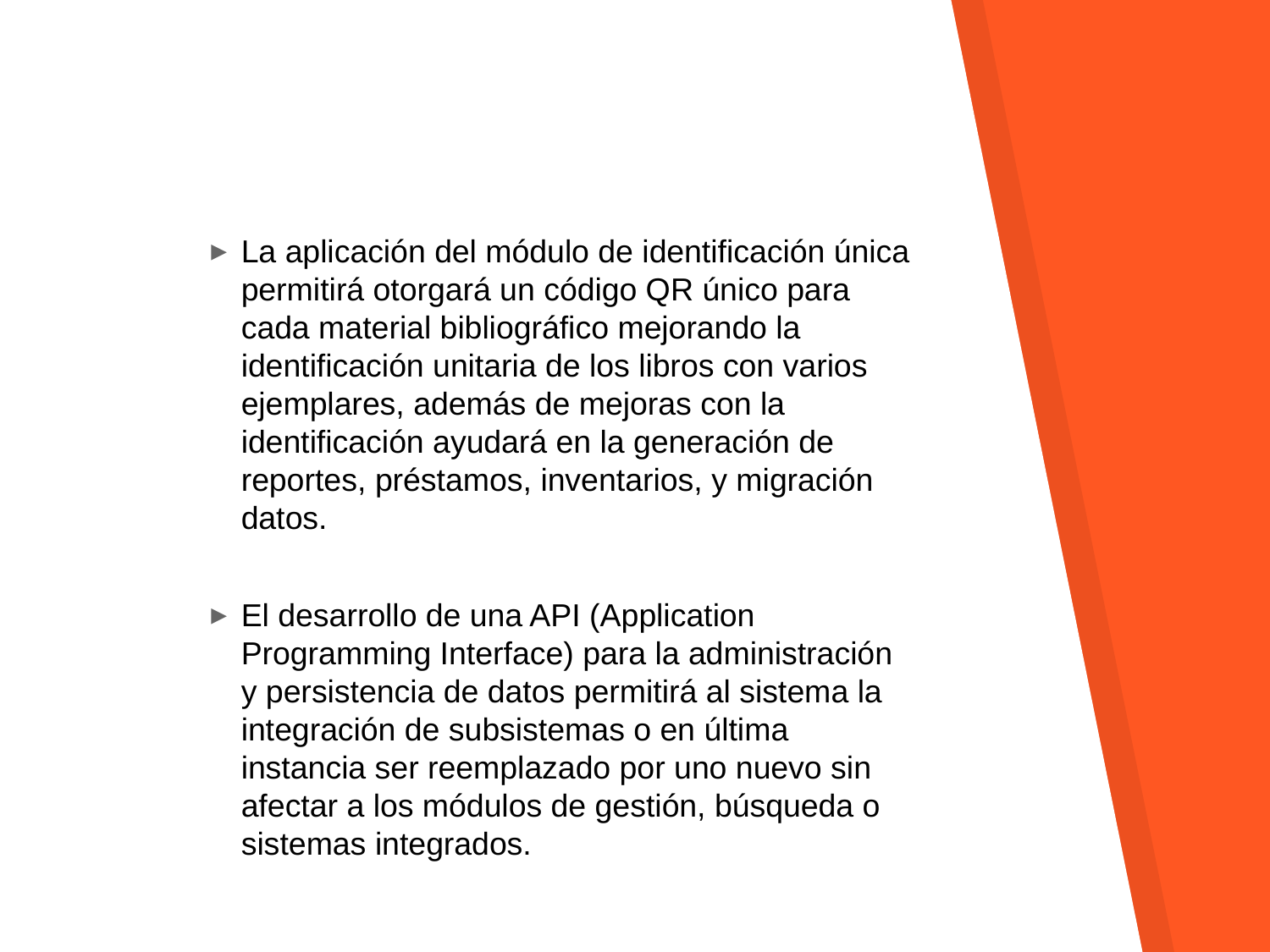

La aplicación del módulo de identificación única permitirá otorgará un código QR único para cada material bibliográfico mejorando la identificación unitaria de los libros con varios ejemplares, además de mejoras con la identificación ayudará en la generación de reportes, préstamos, inventarios, y migración datos.

El desarrollo de una API (Application Programming Interface) para la administración y persistencia de datos permitirá al sistema la integración de subsistemas o en última instancia ser reemplazado por uno nuevo sin afectar a los módulos de gestión, búsqueda o sistemas integrados.